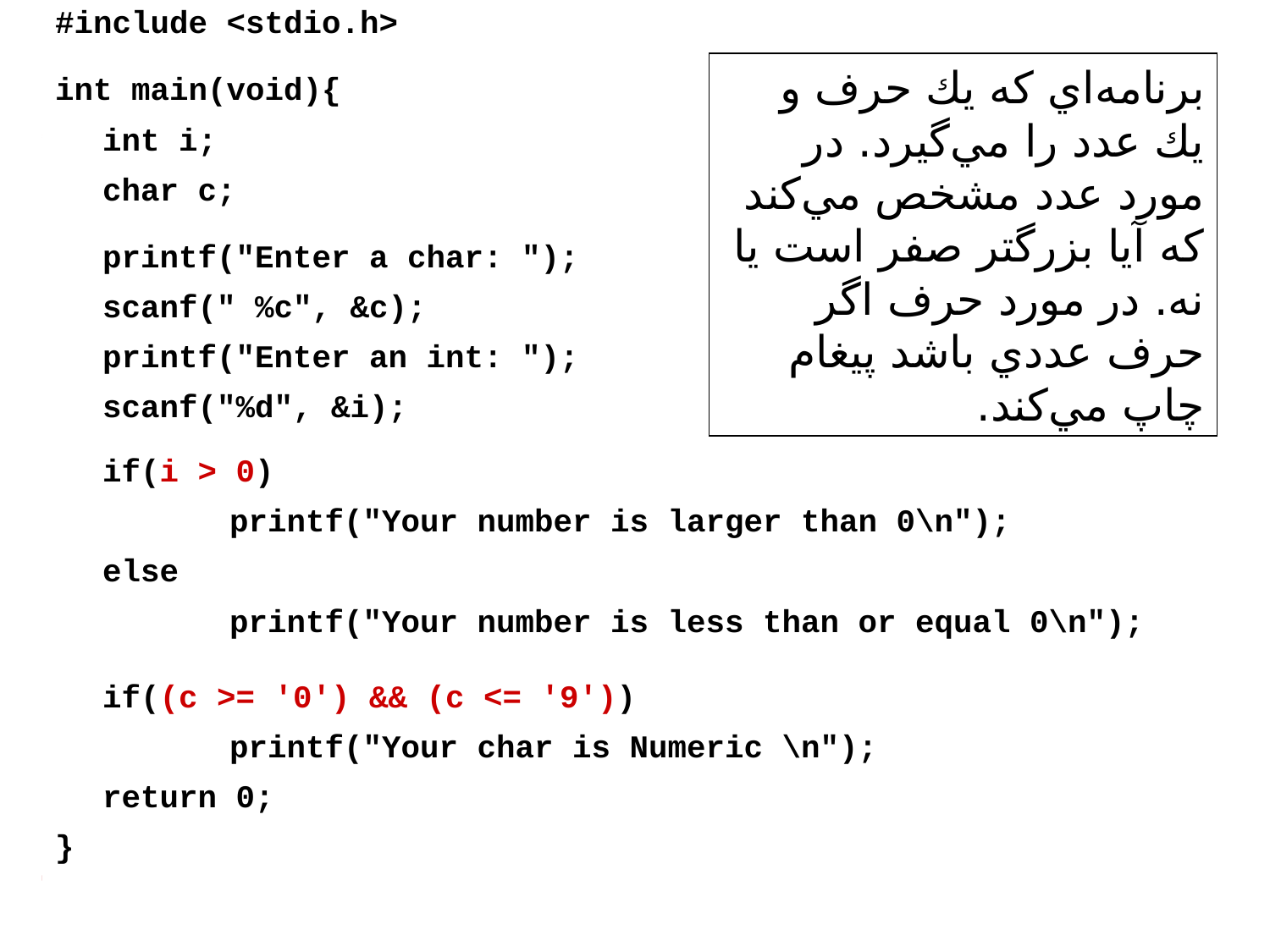

#include <stdio.h>

int main(void){
	int i;
	char c;

	printf("Enter a char: ");
	scanf(" %c", &c);
	printf("Enter an int: ");
	scanf("%d", &i);

	if(i > 0)
		printf("Your number is larger than 0\n");
	else
		printf("Your number is less than or equal 0\n");

	if((c >= '0') && (c <= '9'))
		printf("Your char is Numeric \n");
	return 0;
}
برنامه‌اي كه يك حرف و يك عدد را مي‌گيرد. در مورد عدد مشخص مي‌كند كه آيا بزرگتر صفر است يا نه. در مورد حرف اگر حرف عددي باشد پيغام چاپ مي‌كند.
21